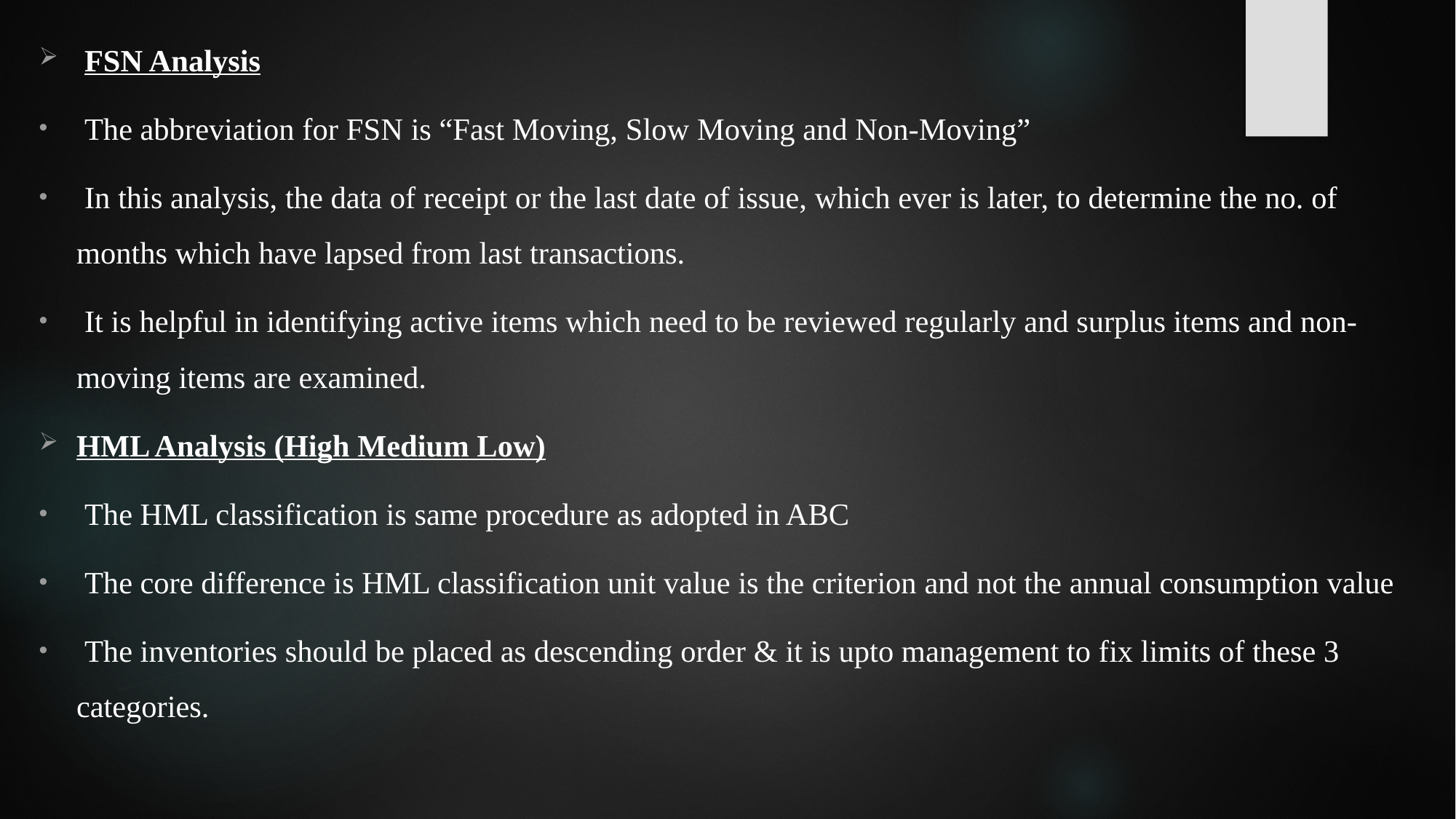

FSN Analysis
 The abbreviation for FSN is “Fast Moving, Slow Moving and Non-Moving”
 In this analysis, the data of receipt or the last date of issue, which ever is later, to determine the no. of months which have lapsed from last transactions.
 It is helpful in identifying active items which need to be reviewed regularly and surplus items and non-moving items are examined.
HML Analysis (High Medium Low)
 The HML classification is same procedure as adopted in ABC
 The core difference is HML classification unit value is the criterion and not the annual consumption value
 The inventories should be placed as descending order & it is upto management to fix limits of these 3 categories.